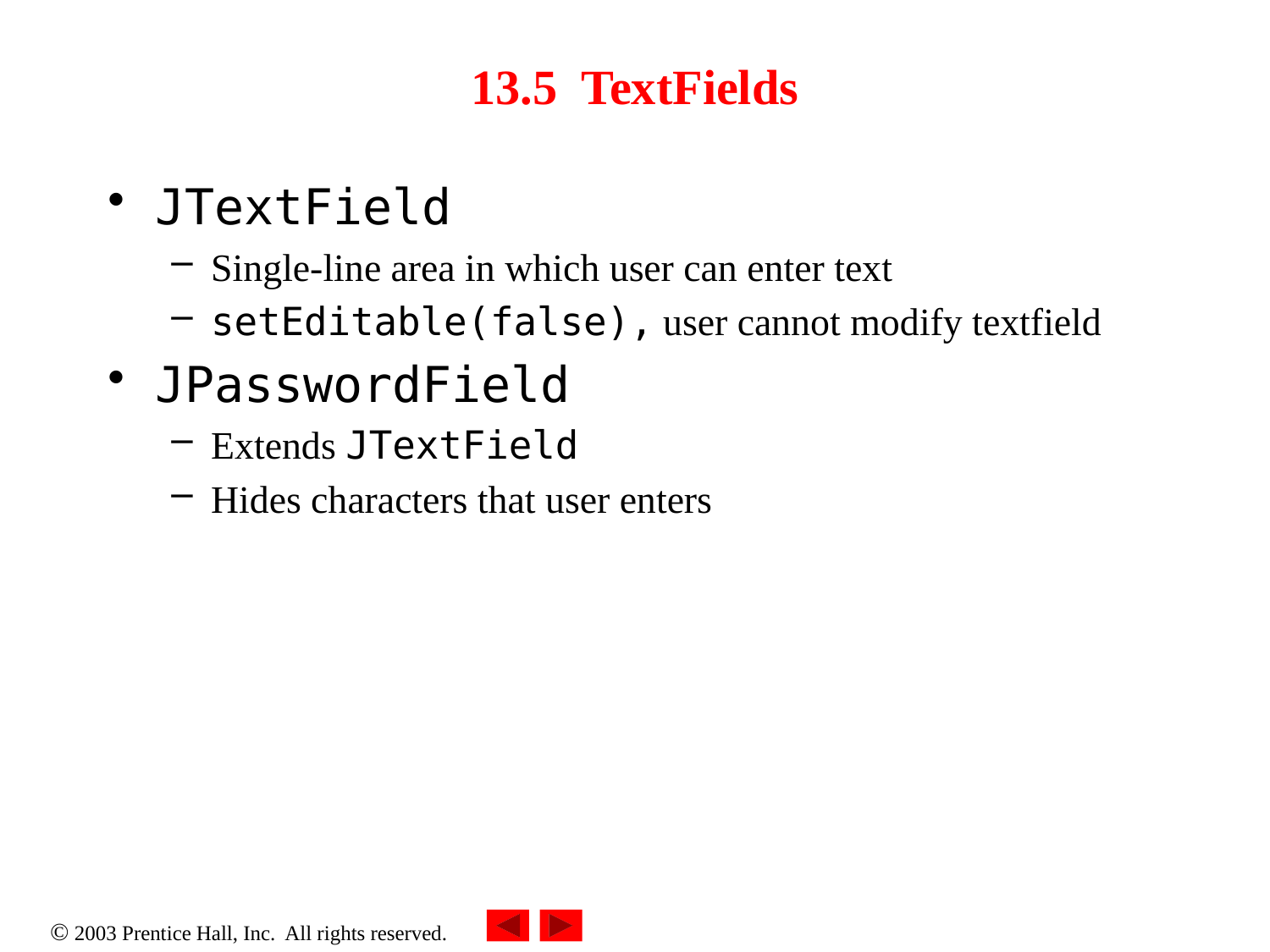

16
# 13.5  TextFields
JTextField
Single-line area in which user can enter text
setEditable(false), user cannot modify textfield
JPasswordField
Extends JTextField
Hides characters that user enters